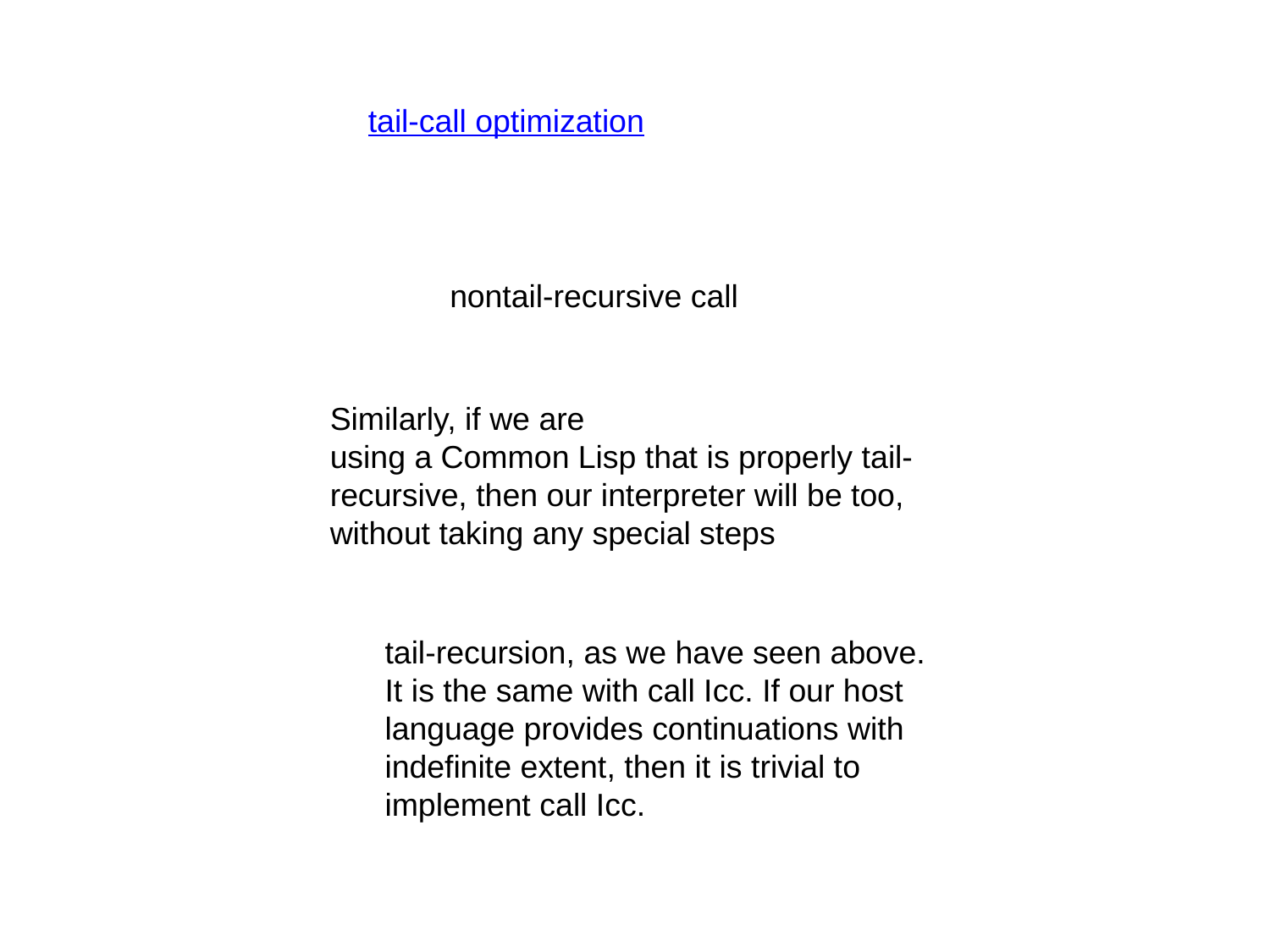

tail-call optimization
nontail-recursive call
Similarly, if we are
using a Common Lisp that is properly tail-recursive, then our interpreter will be too,
without taking any special steps
tail-recursion, as we have seen above.
It is the same with call Icc. If our host language provides continuations with
indefinite extent, then it is trivial to implement call Icc.